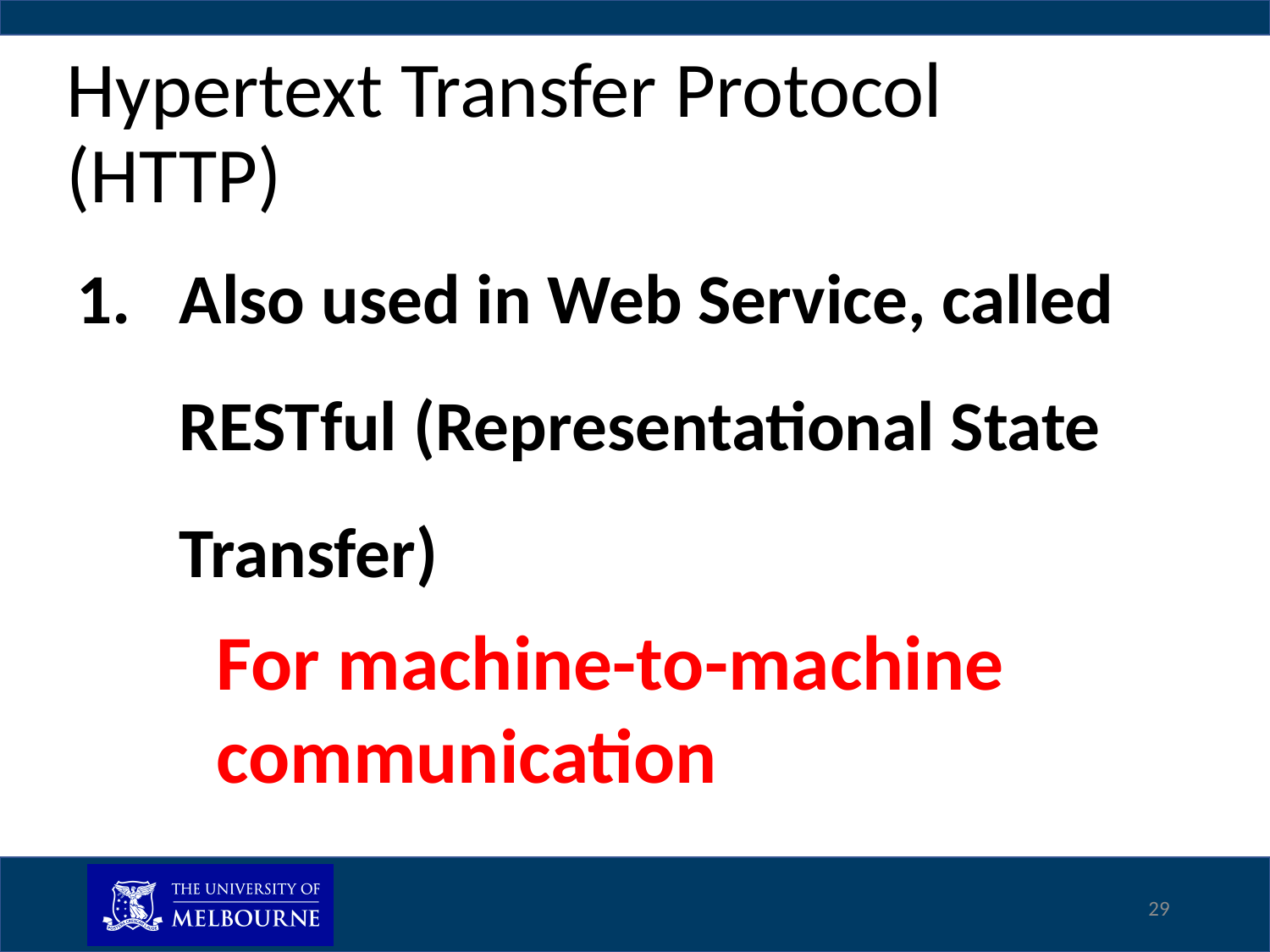

# Hypertext Transfer Protocol (HTTP)
Also used in Web Service, called RESTful (Representational State Transfer)
For machine-to-machine communication
29